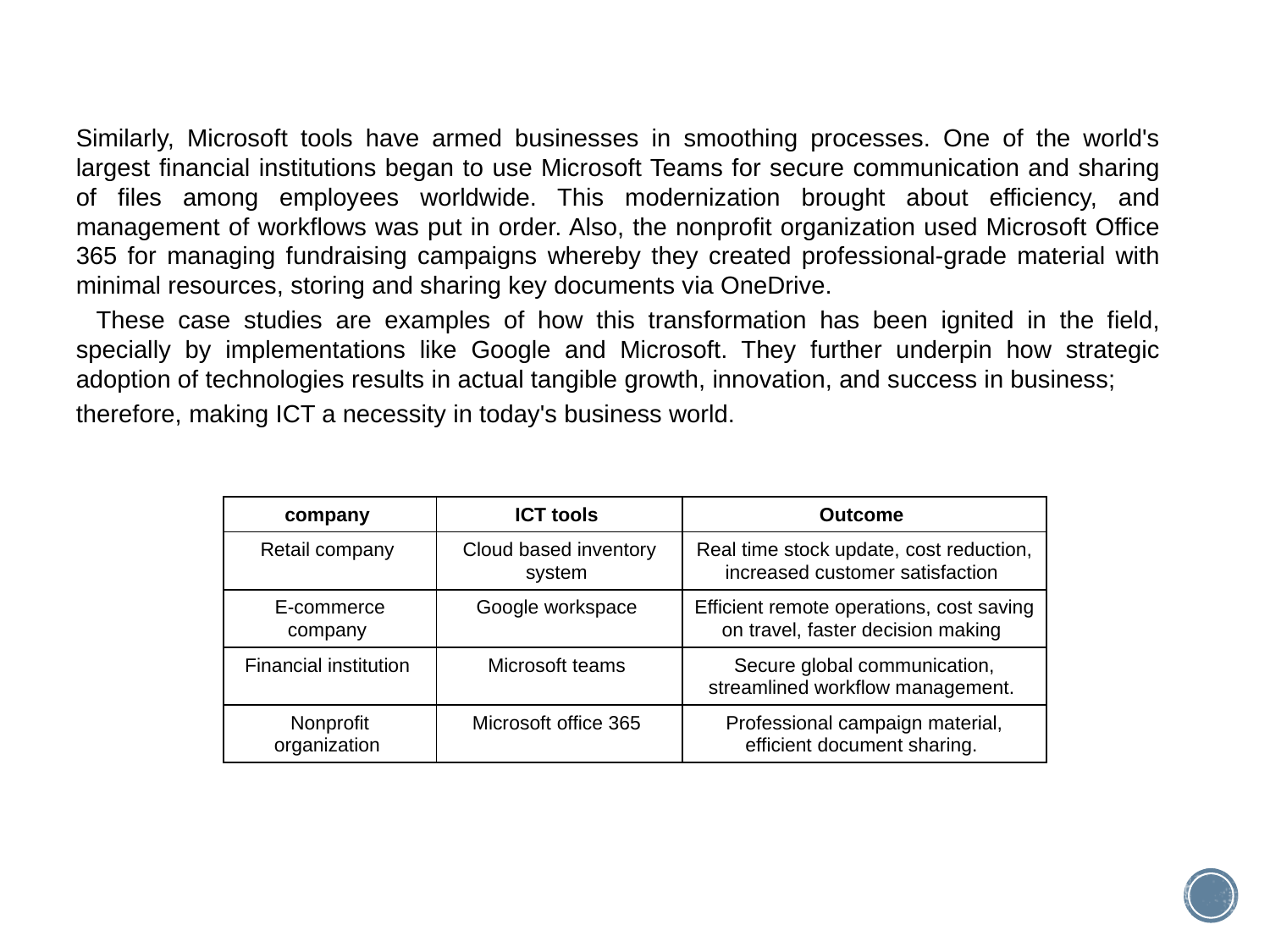

Similarly, Microsoft tools have armed businesses in smoothing processes. One of the world's largest financial institutions began to use Microsoft Teams for secure communication and sharing of files among employees worldwide. This modernization brought about efficiency, and management of workflows was put in order. Also, the nonprofit organization used Microsoft Office 365 for managing fundraising campaigns whereby they created professional-grade material with minimal resources, storing and sharing key documents via OneDrive.
  These case studies are examples of how this transformation has been ignited in the field, specially by implementations like Google and Microsoft. They further underpin how strategic adoption of technologies results in actual tangible growth, innovation, and success in business;
therefore, making ICT a necessity in today's business world.
| company | ICT tools | Outcome |
| --- | --- | --- |
| Retail company | Cloud based inventory system | Real time stock update, cost reduction, increased customer satisfaction |
| E-commerce company | Google workspace | Efficient remote operations, cost saving on travel, faster decision making |
| Financial institution | Microsoft teams | Secure global communication, streamlined workflow management. |
| Nonprofit organization | Microsoft office 365 | Professional campaign material, efficient document sharing. |